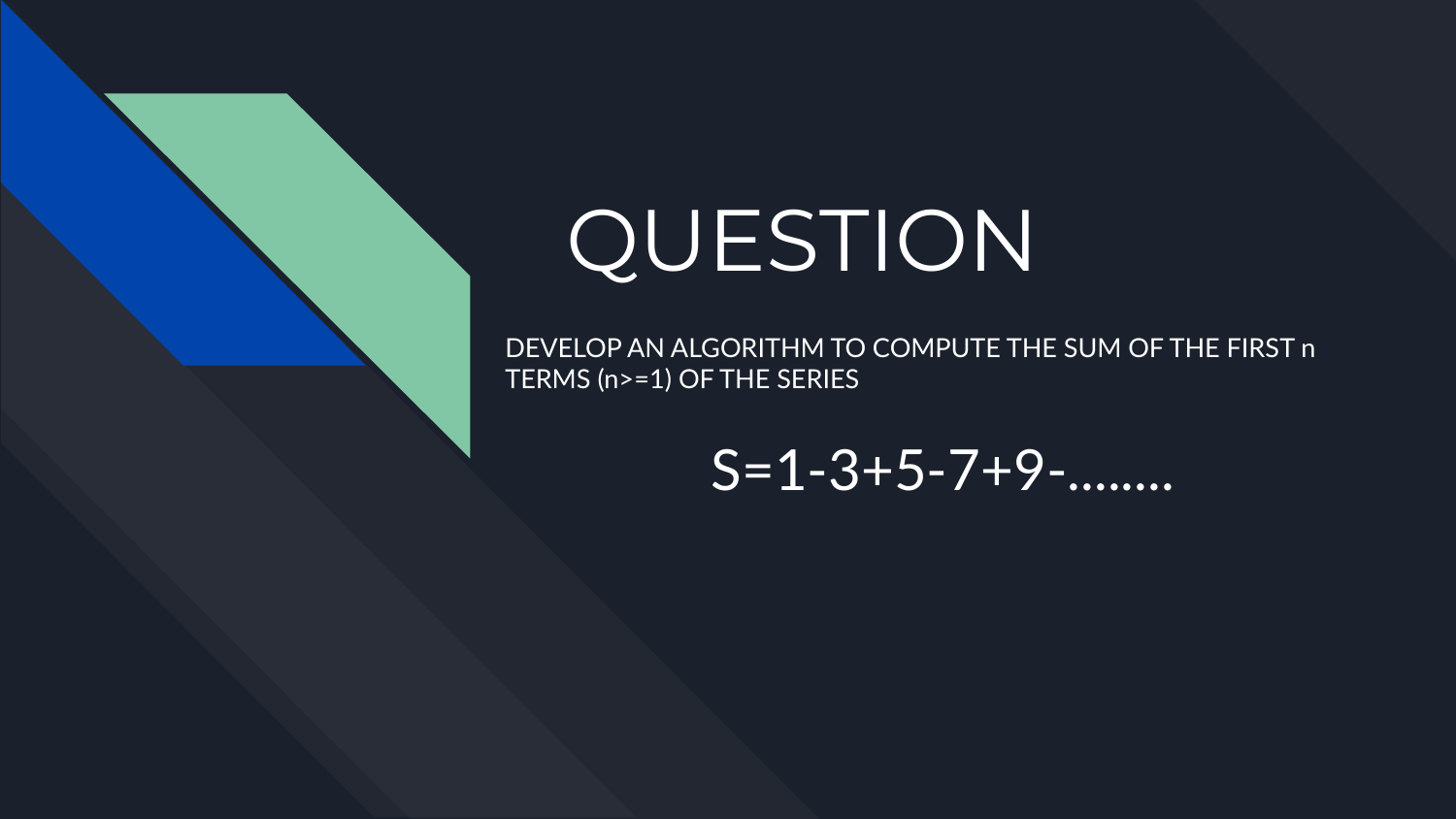

# QUESTION

DEVELOP AN ALGORITHM TO COMPUTE THE SUM OF THE FIRST n TERMS (n>=1) OF THE SERIES

                                      S=1-3+5-7+9-........